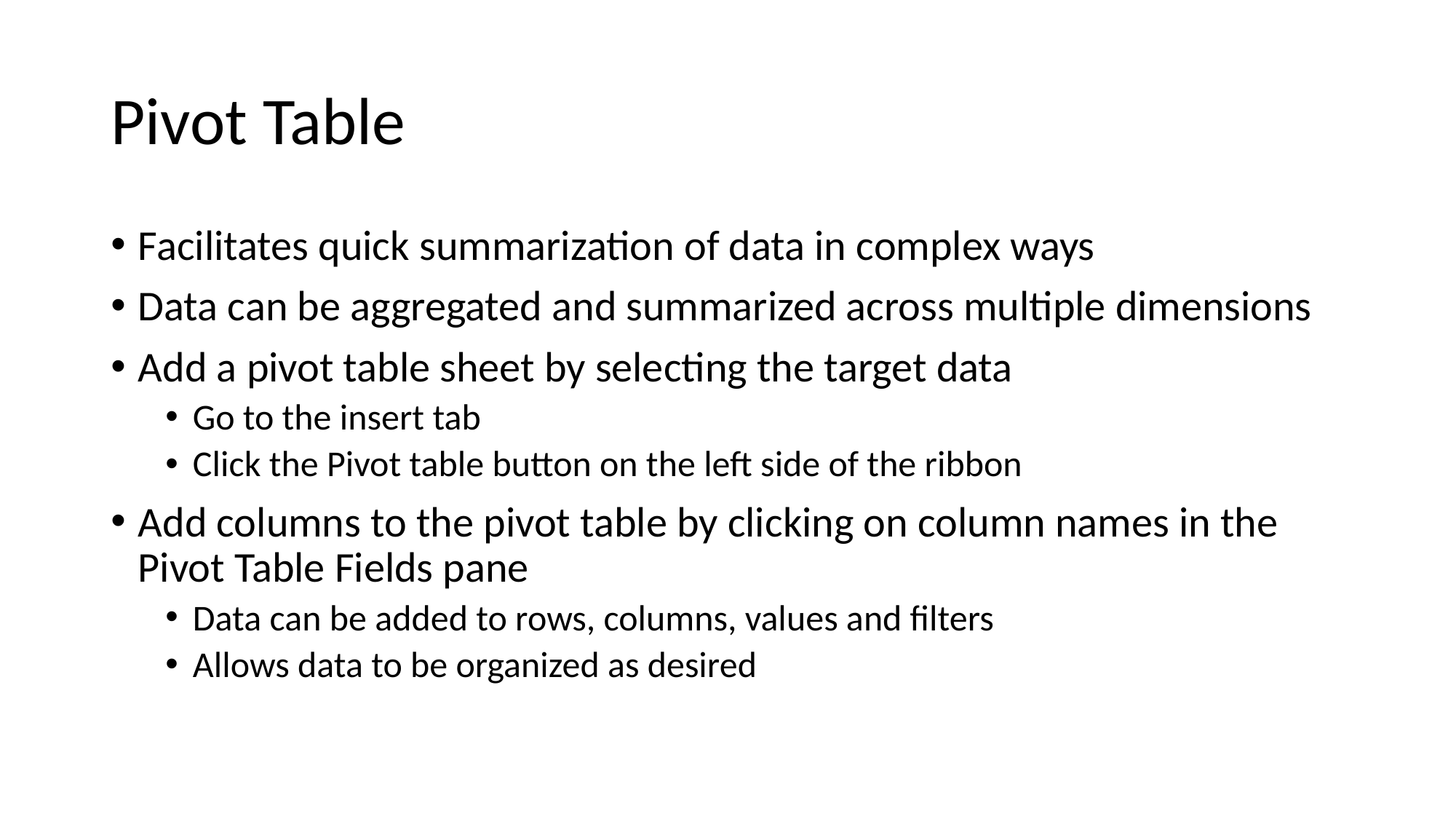

# Pivot Table
Facilitates quick summarization of data in complex ways
Data can be aggregated and summarized across multiple dimensions
Add a pivot table sheet by selecting the target data
Go to the insert tab
Click the Pivot table button on the left side of the ribbon
Add columns to the pivot table by clicking on column names in the Pivot Table Fields pane
Data can be added to rows, columns, values and filters
Allows data to be organized as desired